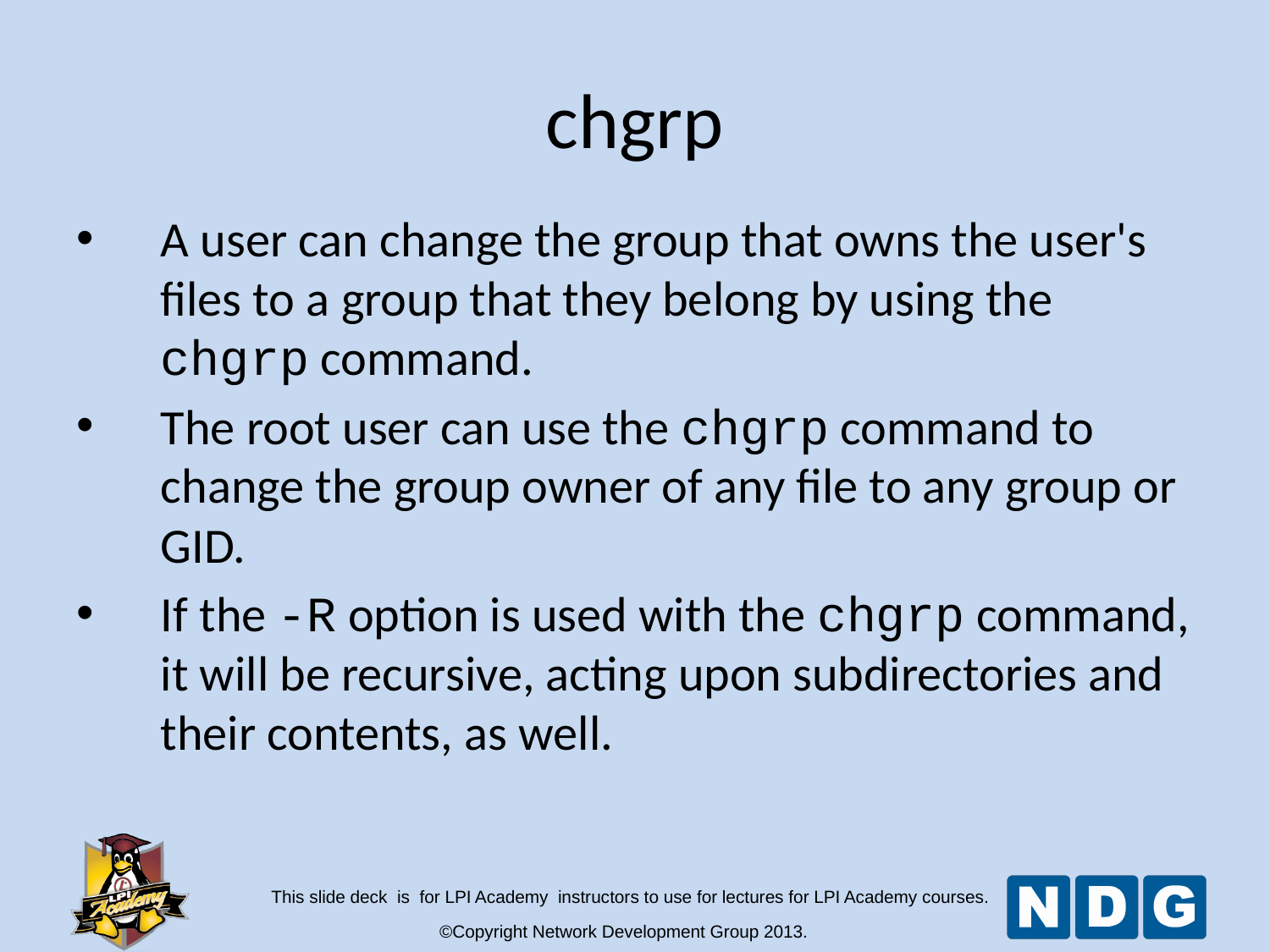

chgrp
A user can change the group that owns the user's files to a group that they belong by using the chgrp command.
The root user can use the chgrp command to change the group owner of any file to any group or GID.
If the -R option is used with the chgrp command, it will be recursive, acting upon subdirectories and their contents, as well.